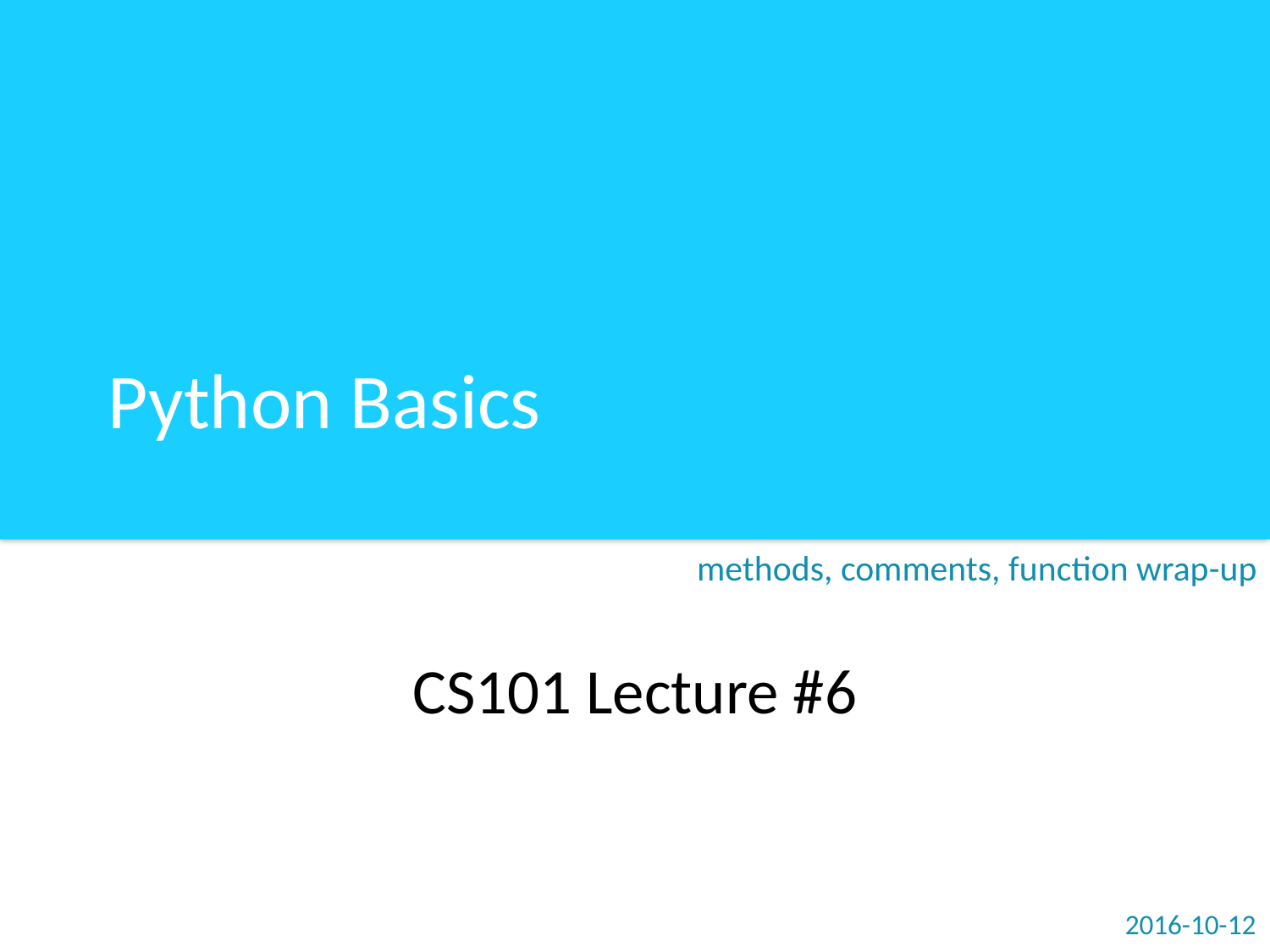

# Python Basics
methods, comments, function wrap-up

CS101 Lecture #6
2016-10-12